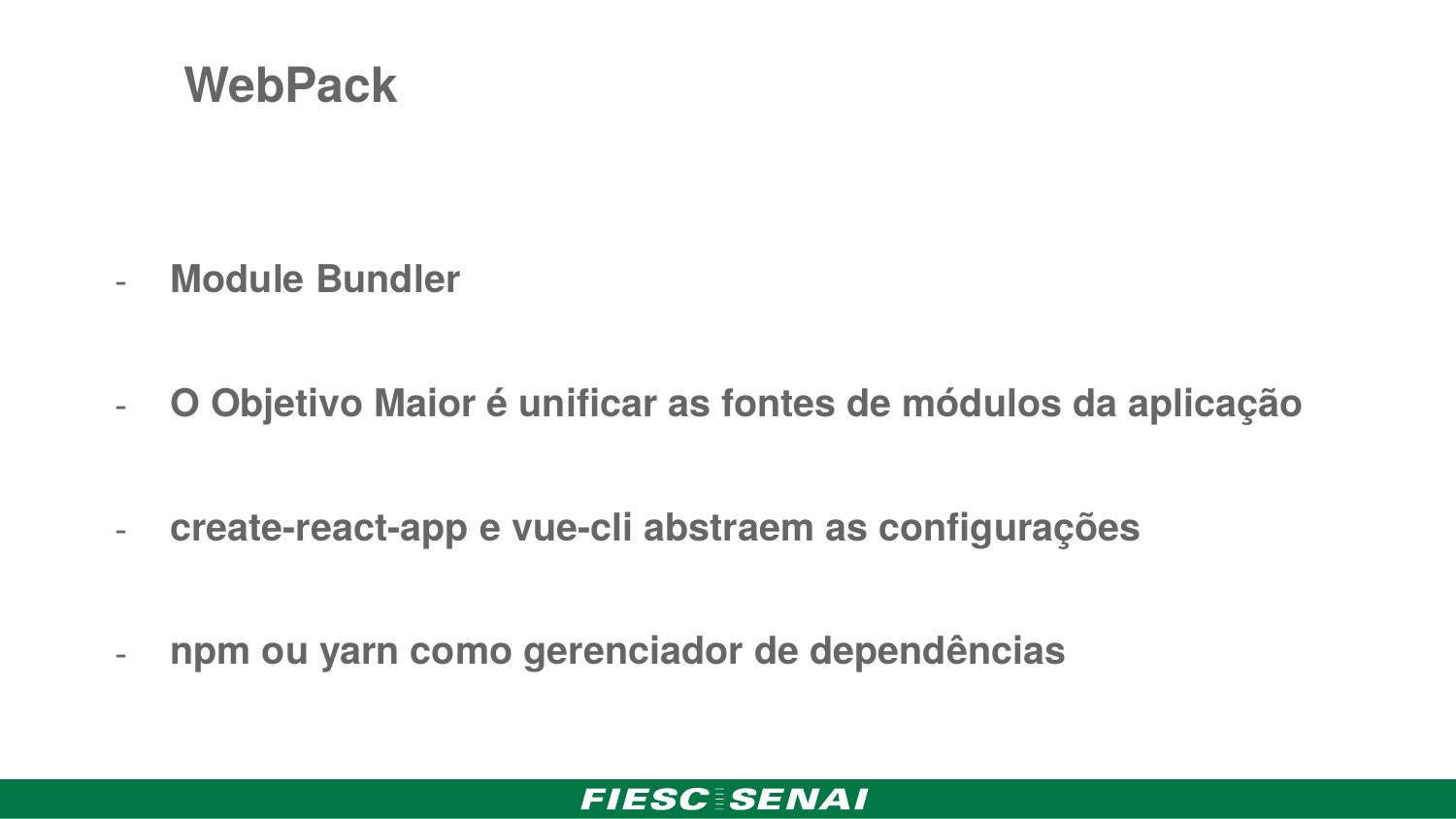

WebPack

Module Bundler

O Objetivo Maior é unificar as fontes de módulos da aplicação

create-react-app e vue-cli abstraem as configurações

npm ou yarn como gerenciador de dependências